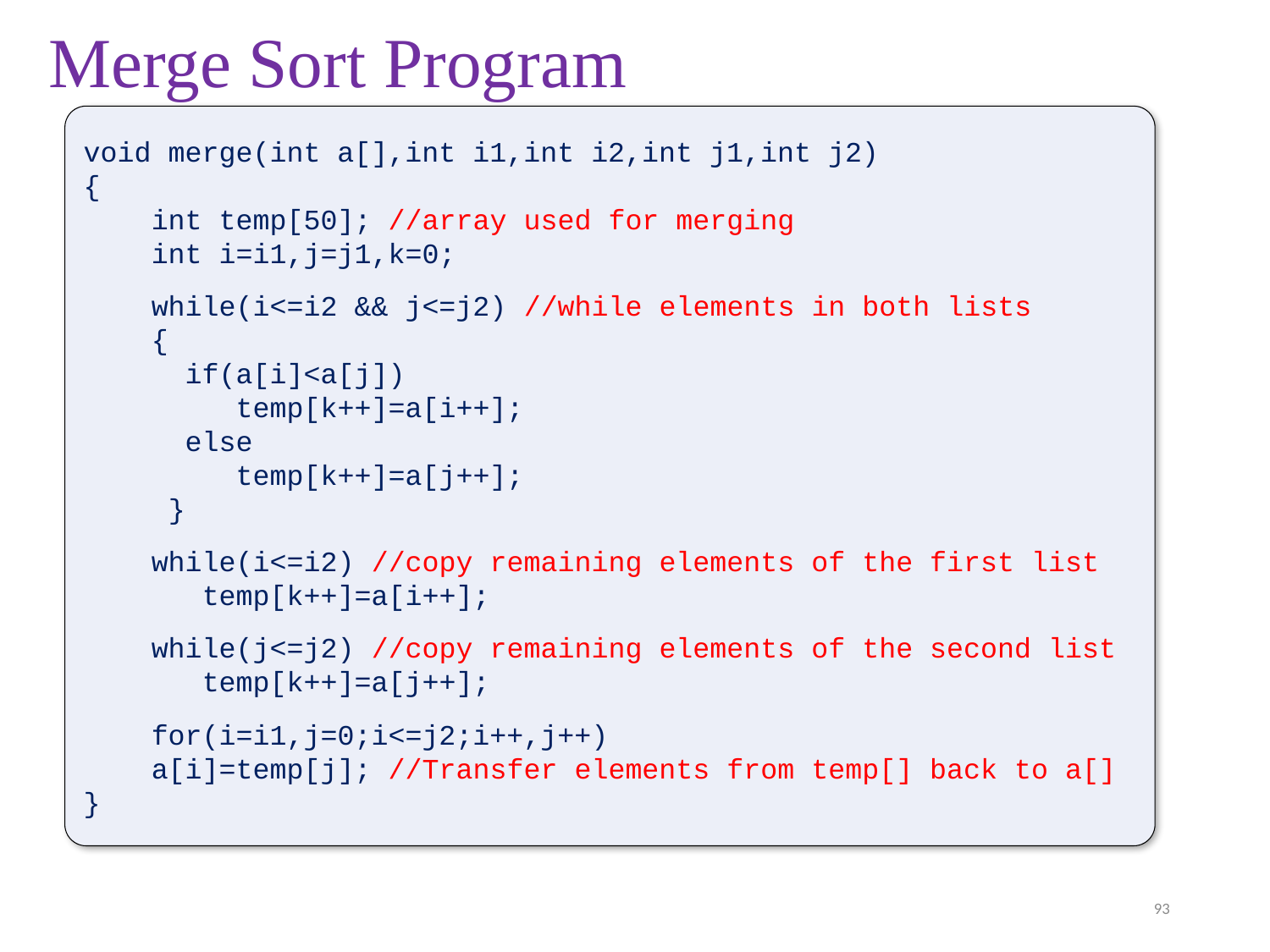

# Merge Sort Program
void merge(int a[],int i1,int i2,int j1,int j2)
{
    int temp[50]; //array used for merging
    int i=i1,j=j1,k=0;

    while(i<=i2 && j<=j2) //while elements in both lists
    {
      if(a[i]<a[j])
         temp[k++]=a[i++];
      else
         temp[k++]=a[j++];
     }

    while(i<=i2) //copy remaining elements of the first list
       temp[k++]=a[i++];

    while(j<=j2) //copy remaining elements of the second list
       temp[k++]=a[j++];

    for(i=i1,j=0;i<=j2;i++,j++)
    a[i]=temp[j]; //Transfer elements from temp[] back to a[]
}
93